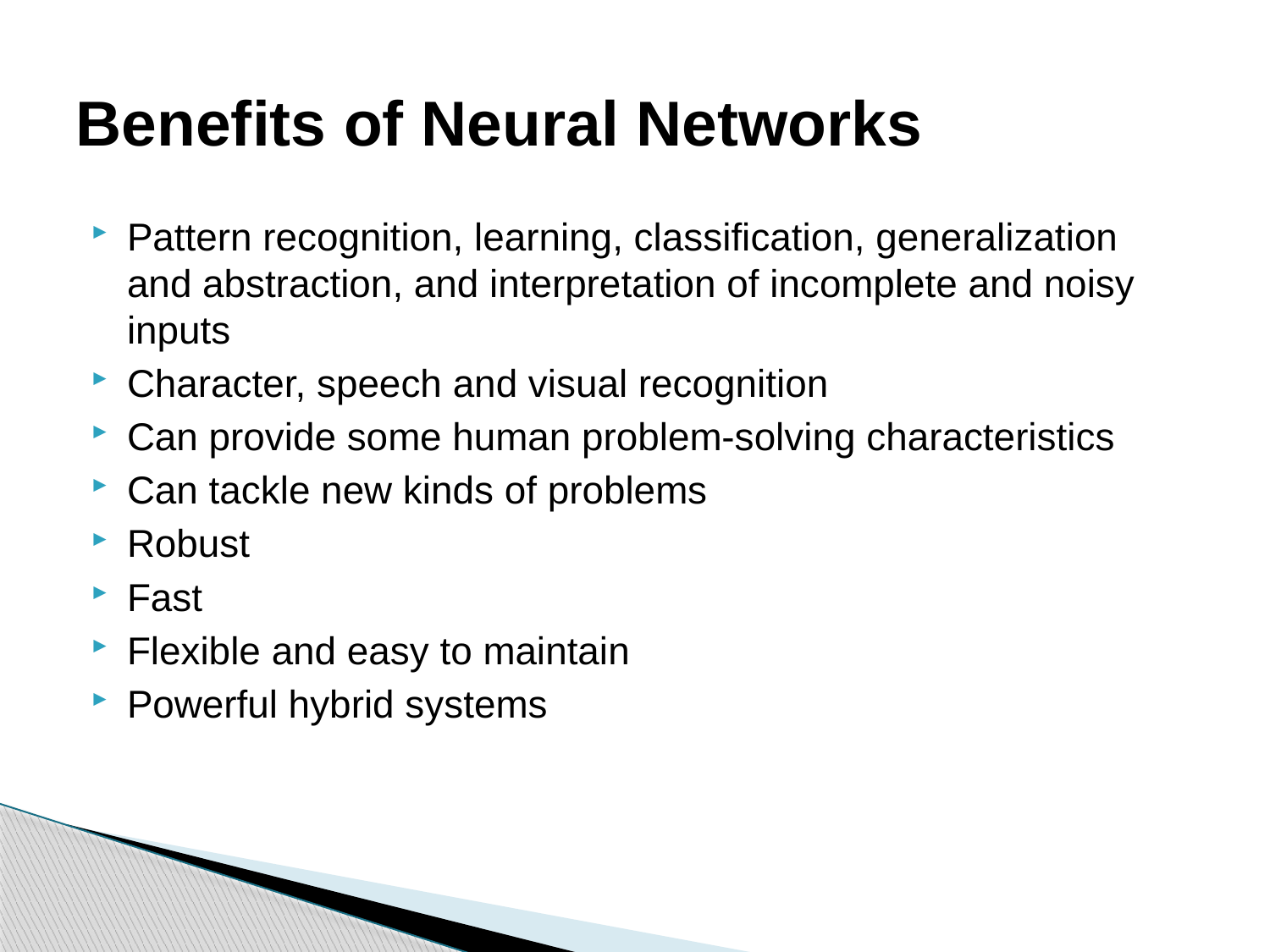

# Benefits of Neural Networks
Pattern recognition, learning, classification, generalization and abstraction, and interpretation of incomplete and noisy inputs
Character, speech and visual recognition
Can provide some human problem-solving characteristics
Can tackle new kinds of problems
Robust
Fast
Flexible and easy to maintain
Powerful hybrid systems